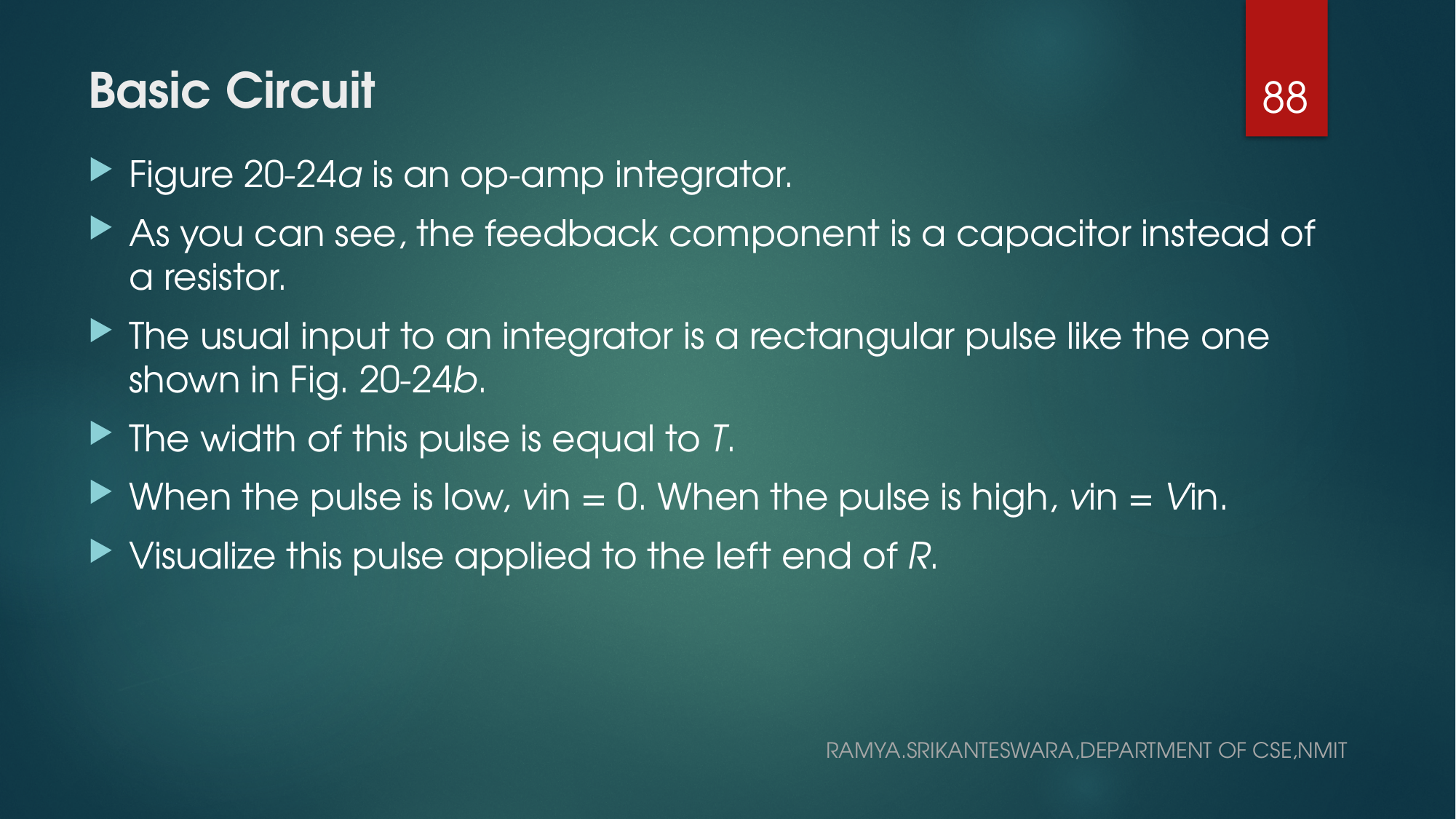

88
# Basic Circuit
Figure 20-24a is an op-amp integrator.
As you can see, the feedback component is a capacitor instead of a resistor.
The usual input to an integrator is a rectangular pulse like the one shown in Fig. 20-24b.
The width of this pulse is equal to T.
When the pulse is low, vin = 0. When the pulse is high, vin = Vin.
Visualize this pulse applied to the left end of R.
RAMYA.SRIKANTESWARA,DEPARTMENT OF CSE,NMIT